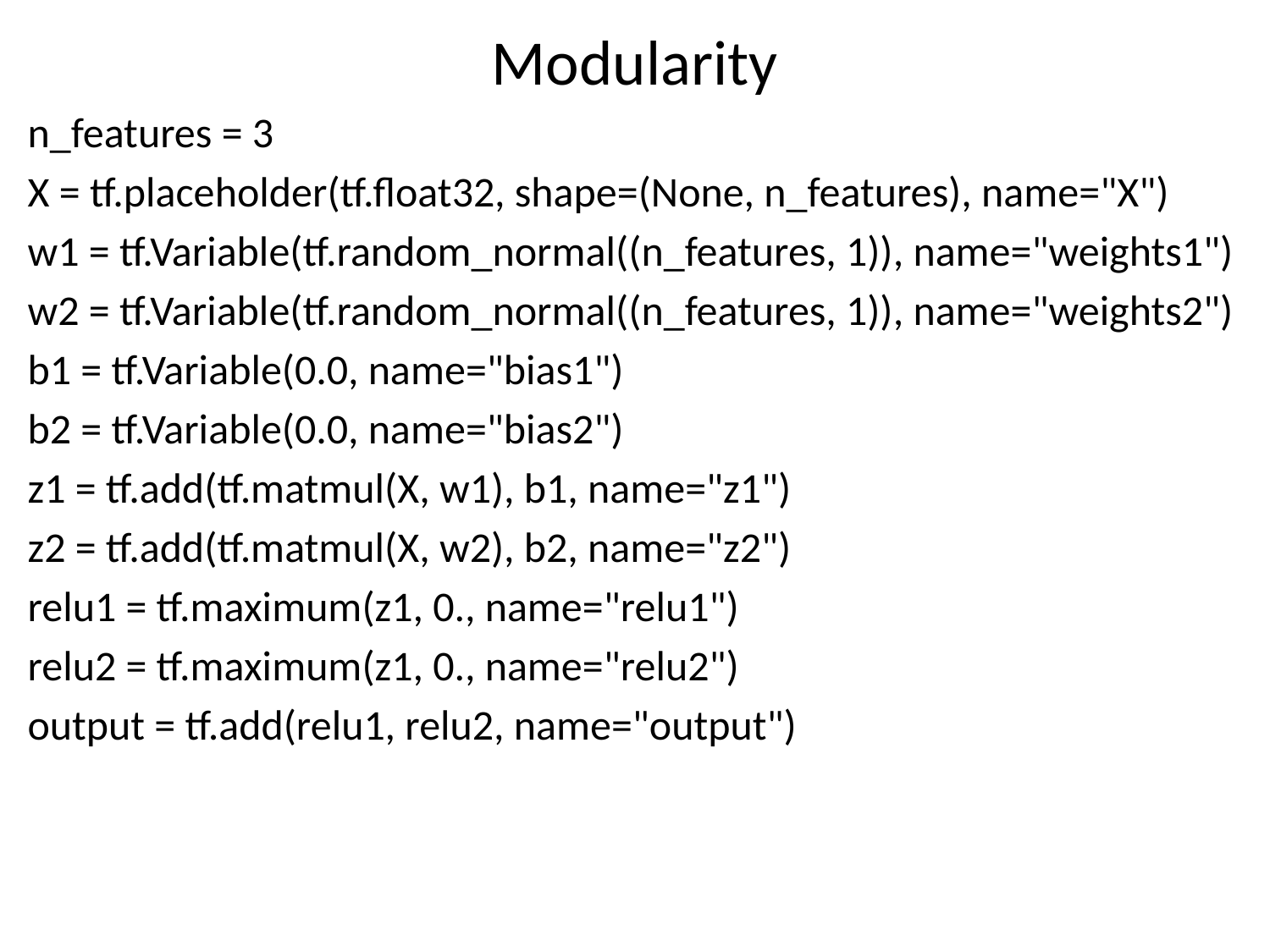

# Modularity
n_features = 3
X = tf.placeholder(tf.float32, shape=(None, n_features), name="X")
w1 = tf.Variable(tf.random_normal((n_features, 1)), name="weights1")
w2 = tf.Variable(tf.random_normal((n_features, 1)), name="weights2")
b1 = tf.Variable(0.0, name="bias1")
b2 = tf.Variable(0.0, name="bias2")
z1 = tf.add(tf.matmul(X, w1), b1, name="z1")
z2 = tf.add(tf.matmul(X, w2), b2, name="z2")
relu1 = tf.maximum(z1, 0., name="relu1")
relu2 = tf.maximum(z1, 0., name="relu2")
output = tf.add(relu1, relu2, name="output")